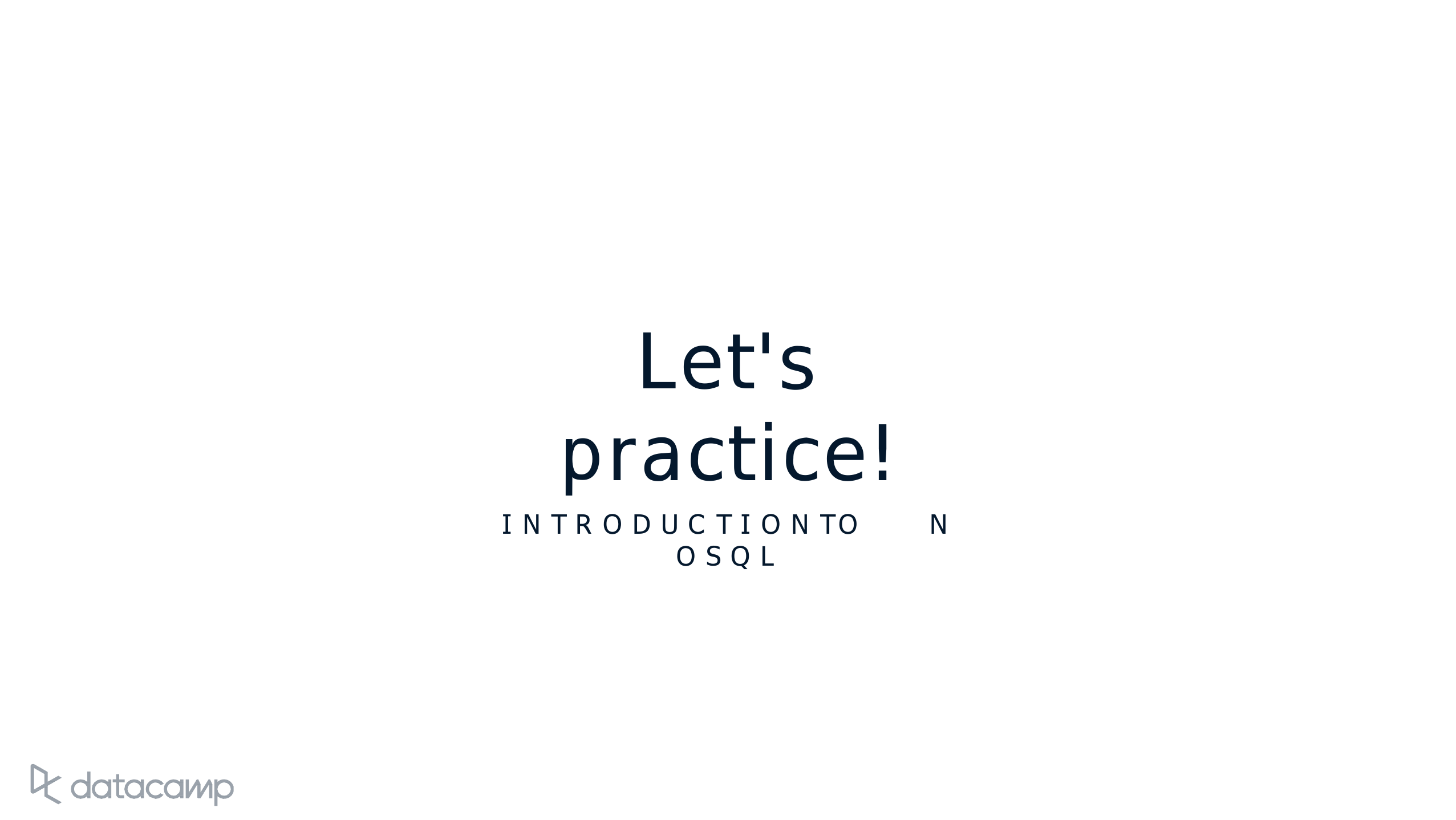

# Let's practice!
I N T R O D U C T I O N	TO	N O S Q L